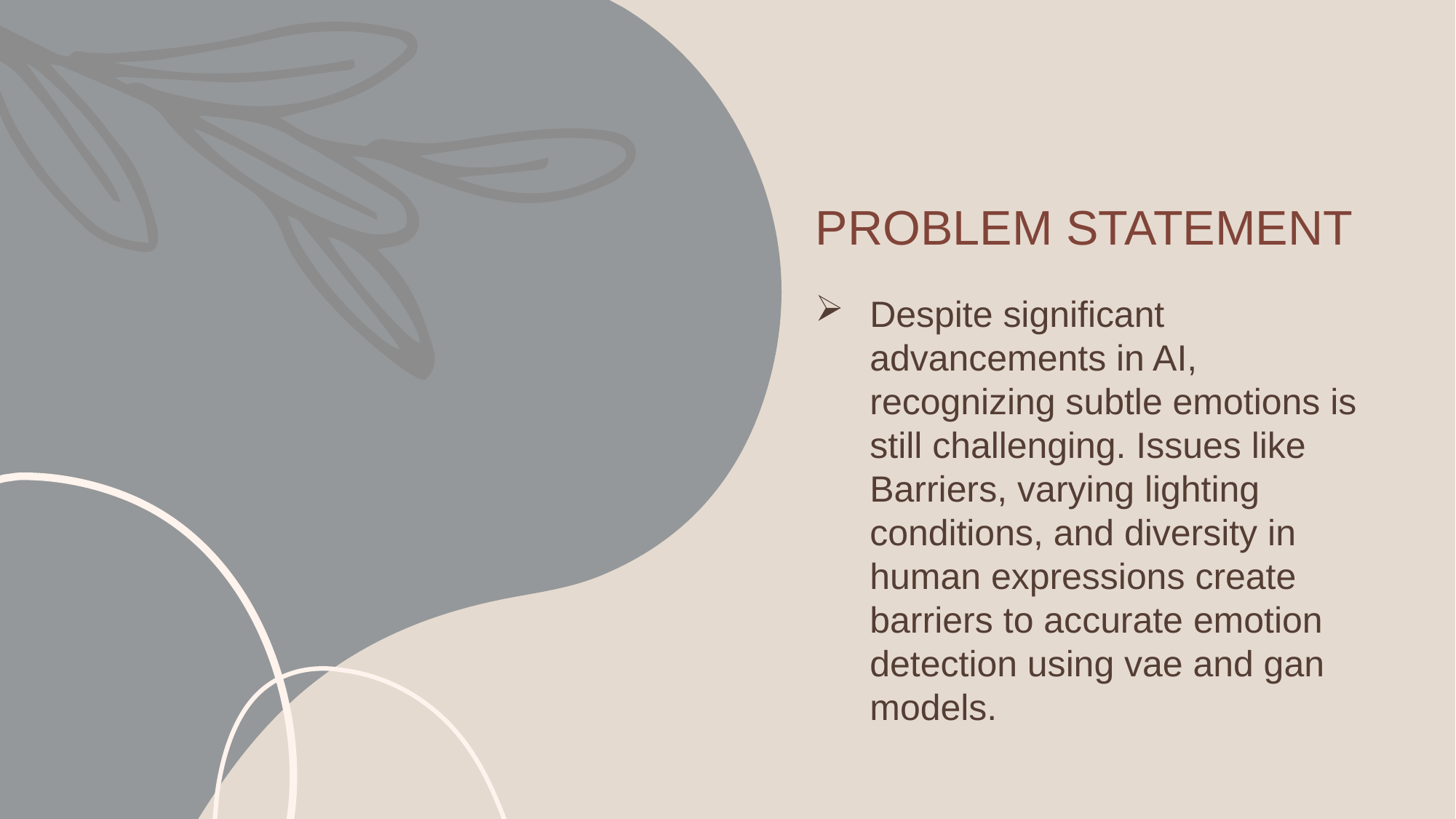

# PROBLEM STATEMENT
Despite significant advancements in AI, recognizing subtle emotions is still challenging. Issues like Barriers, varying lighting conditions, and diversity in human expressions create barriers to accurate emotion detection using vae and gan models.